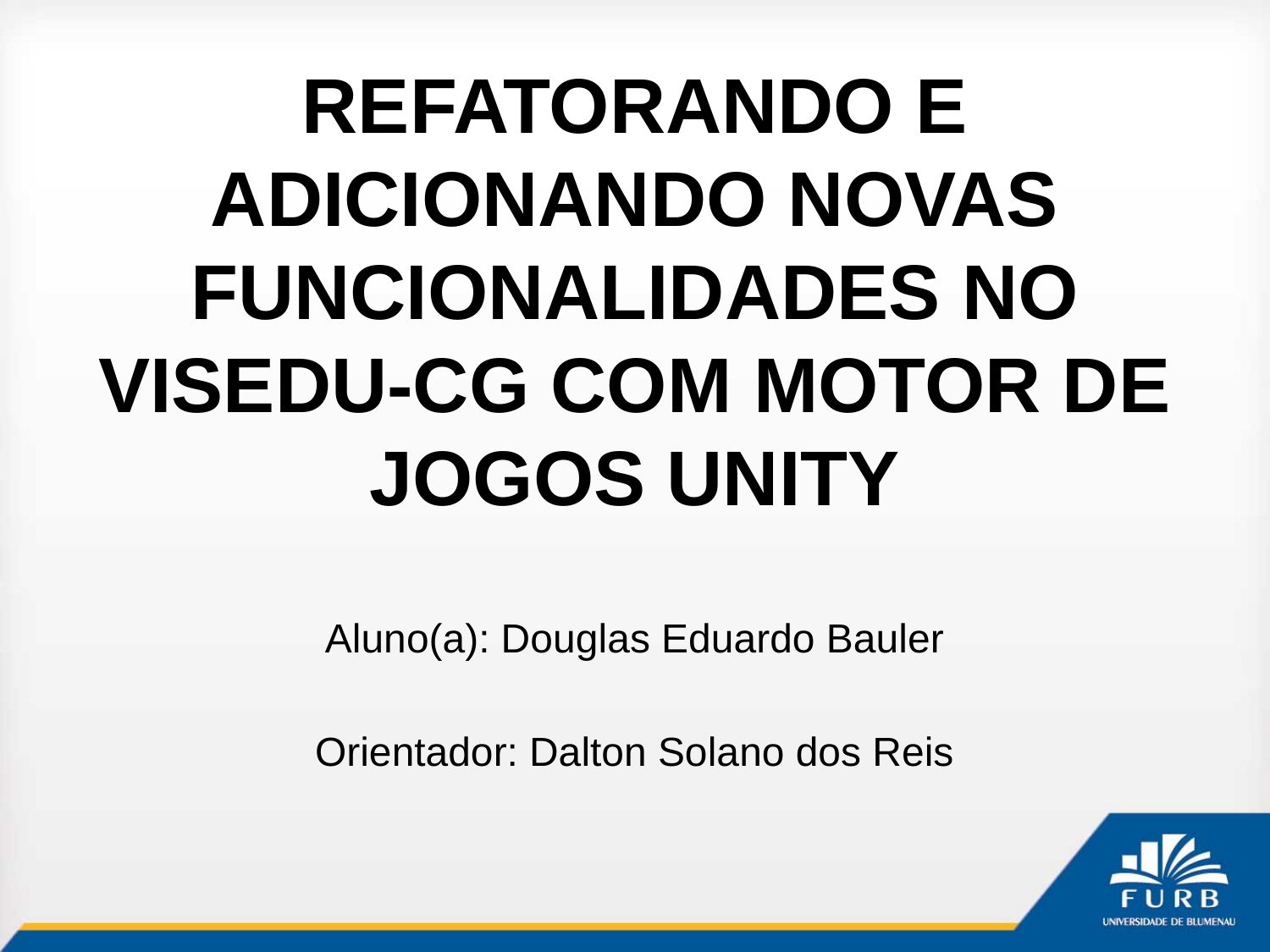

# REFATORANDO E ADICIONANDO NOVAS FUNCIONALIDADES NO VISEDU-CG COM MOTOR DE JOGOS UNITY
Aluno(a): Douglas Eduardo Bauler

Orientador: Dalton Solano dos Reis